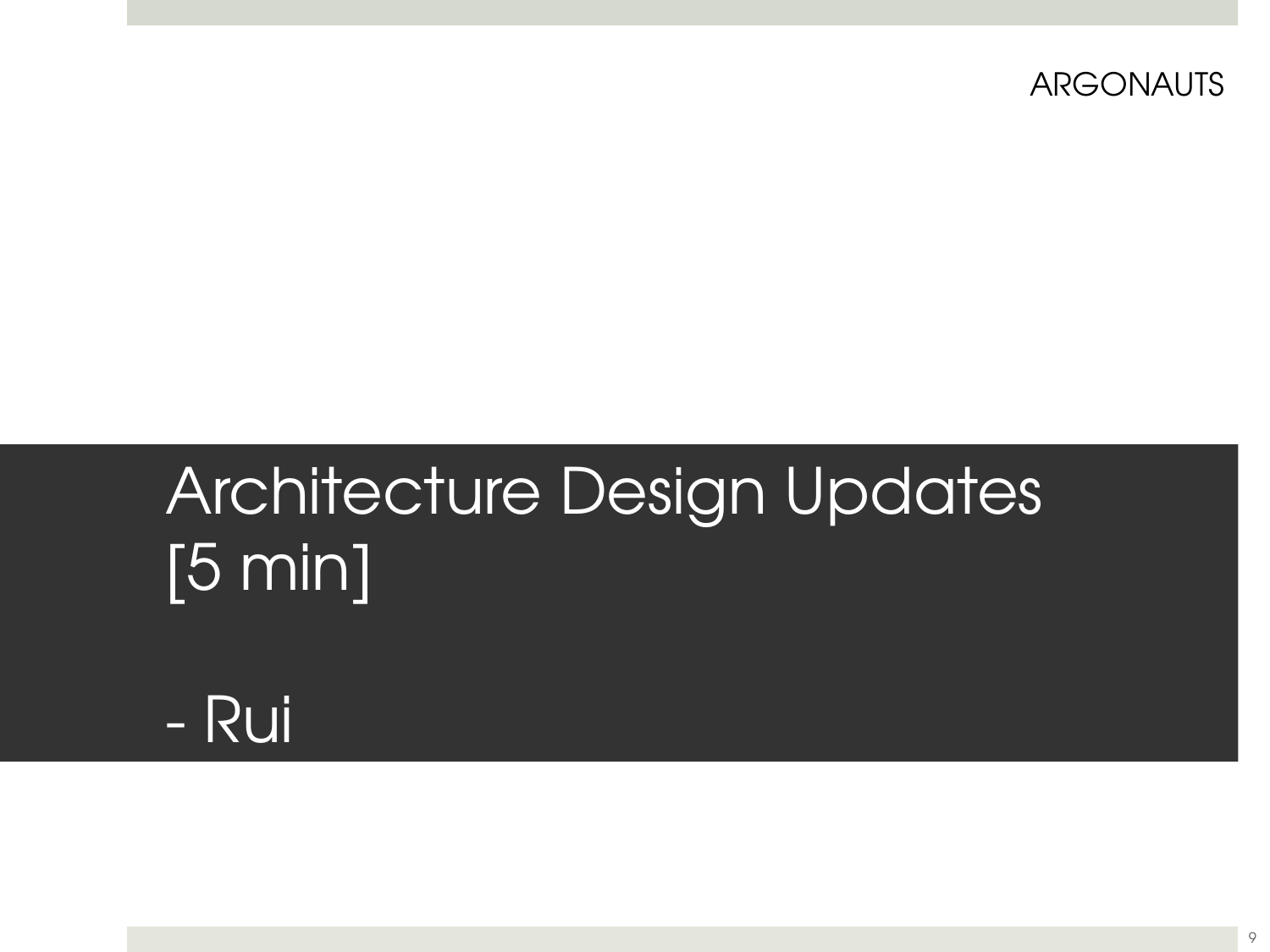

ARGONAUTS
# Architecture Design Updates [5 min] - Rui
9